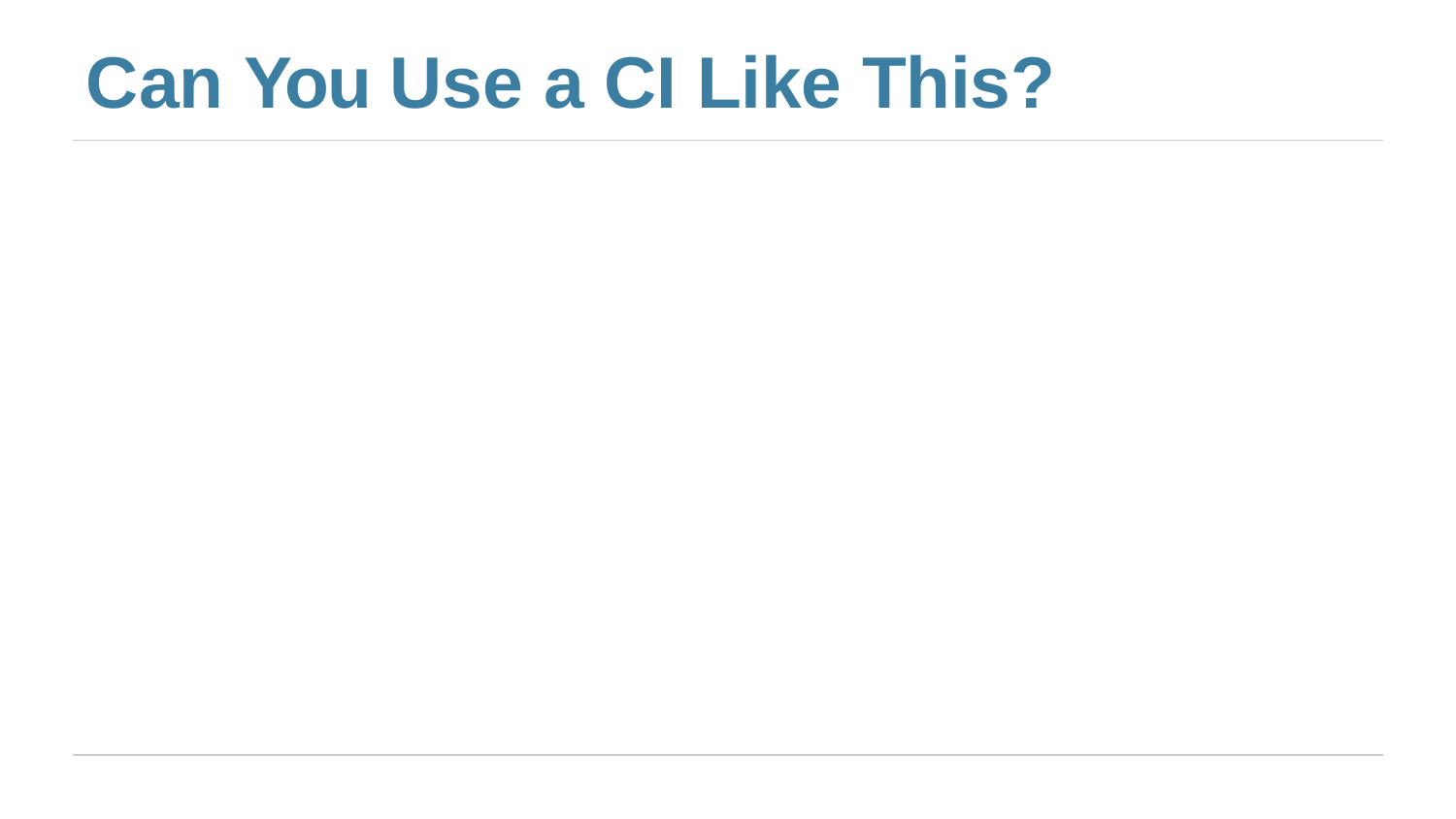

# Can You Use a CI Like This?